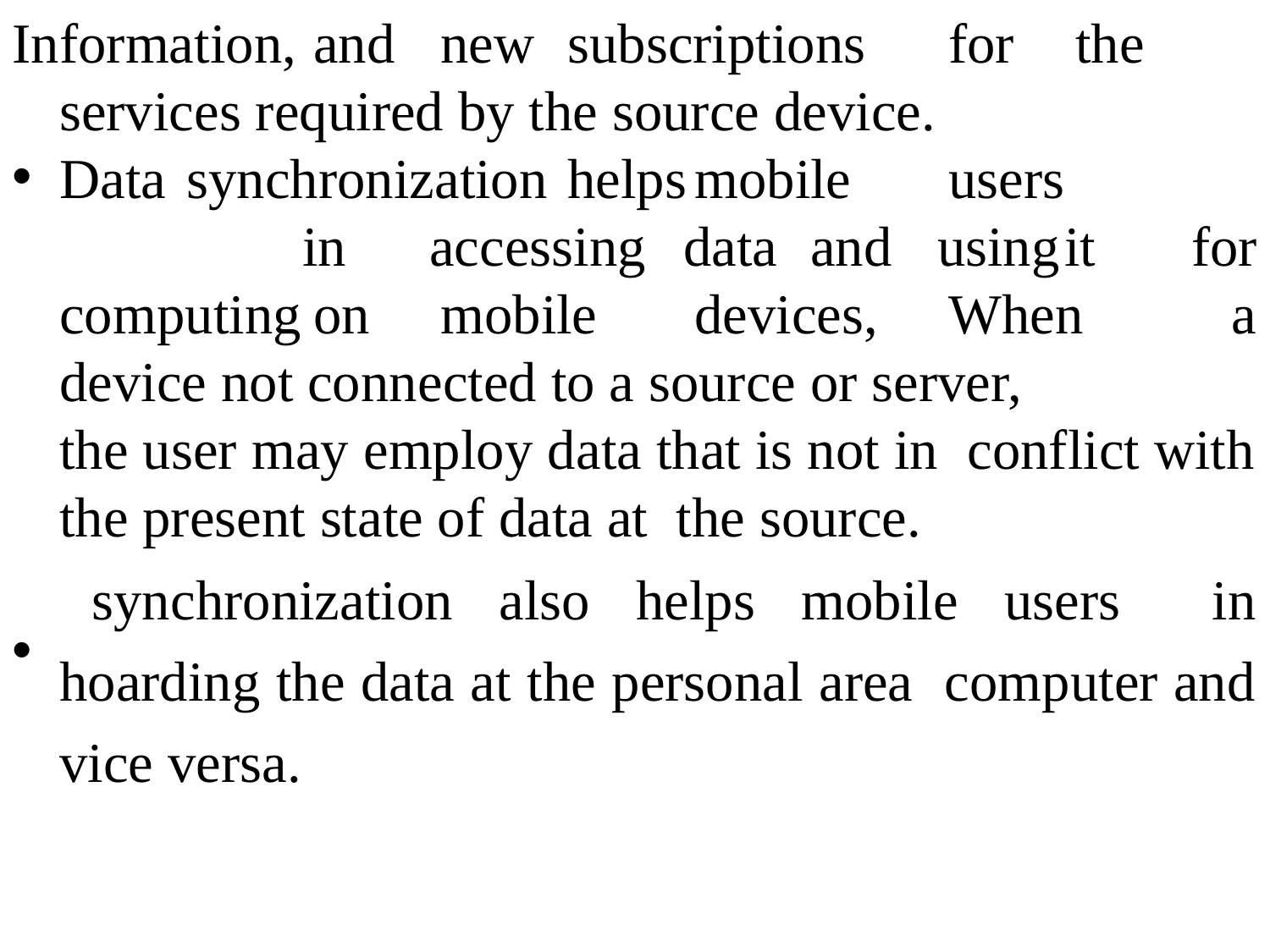

Information,	and	new	subscriptions	for	the  services required by the source device.
Data	synchronization	helps	mobile	users
in	accessing	data	and	using	it	for
a
computing	on	mobile	devices,	When
device not connected to a source or server,
the user may employ data that is not in  conflict with the present state of data at  the source.
synchronization also helps mobile users  in hoarding the data at the personal area  computer and vice versa.
•